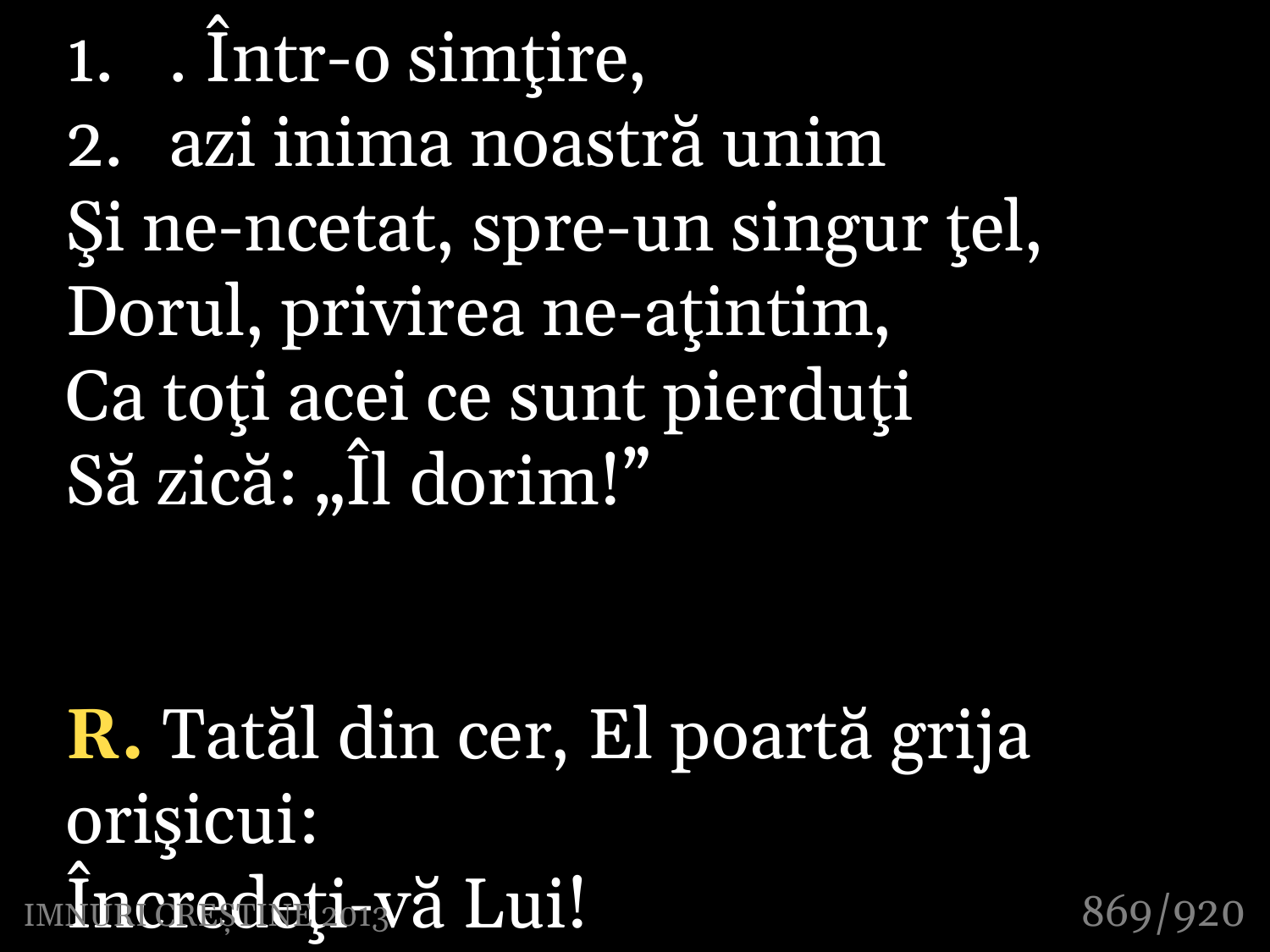

. Într-o simţire,
azi inima noastră unim
Şi ne-ncetat, spre-un singur ţel,
Dorul, privirea ne-aţintim,
Ca toţi acei ce sunt pierduţi
Să zică: „Îl dorim!”

R. Tatăl din cer, El poartă grija 	orişicui:
Încredeţi-vă Lui!
869/920
IMNURI CREȘTINE 2013